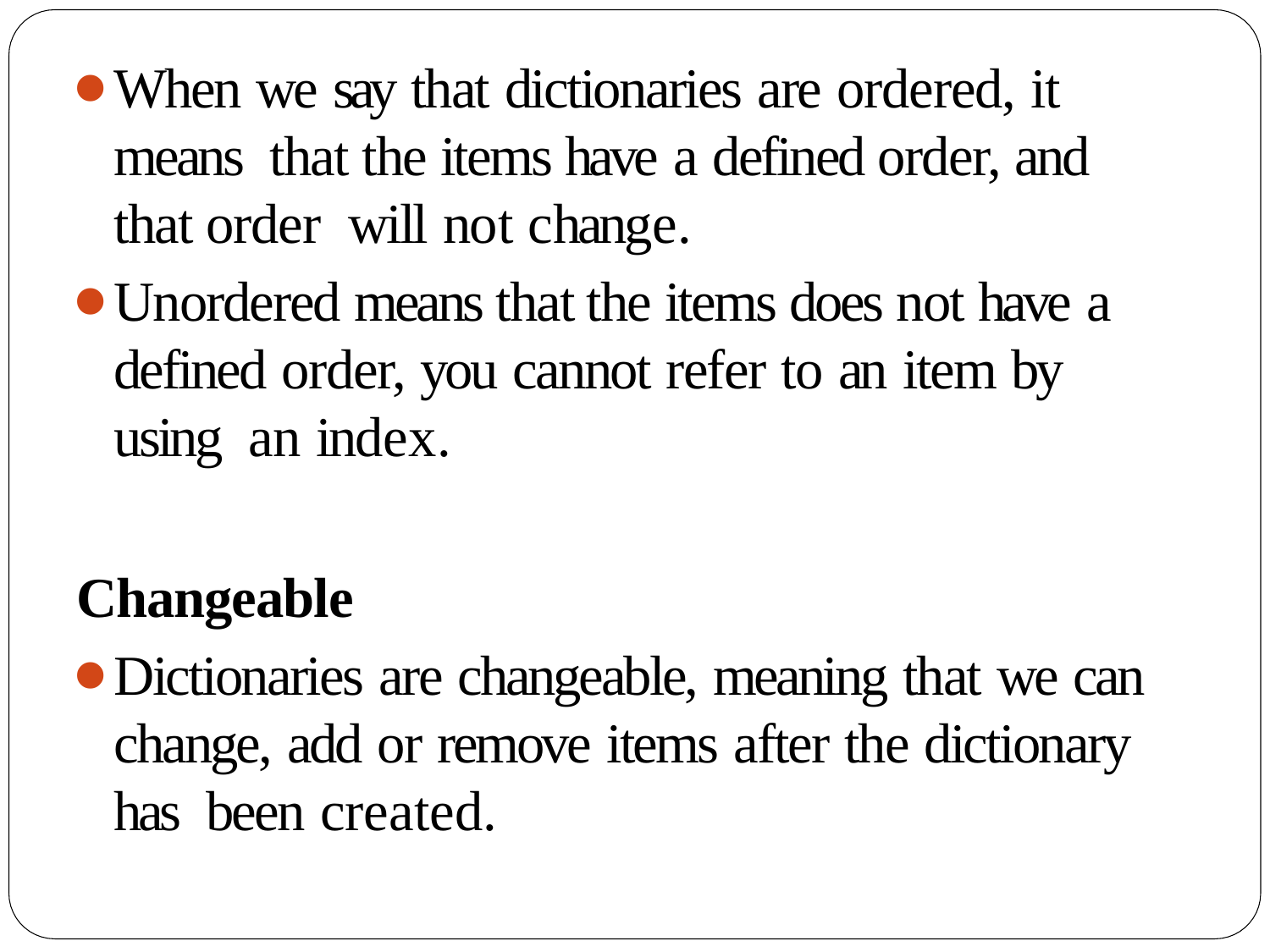

When we say that dictionaries are ordered, it means  that the items have a defined order, and that order  will not change.
Unordered means that the items does not have a  defined order, you cannot refer to an item by using  an index.

Changeable
Dictionaries are changeable, meaning that we can  change, add or remove items after the dictionary has  been created.